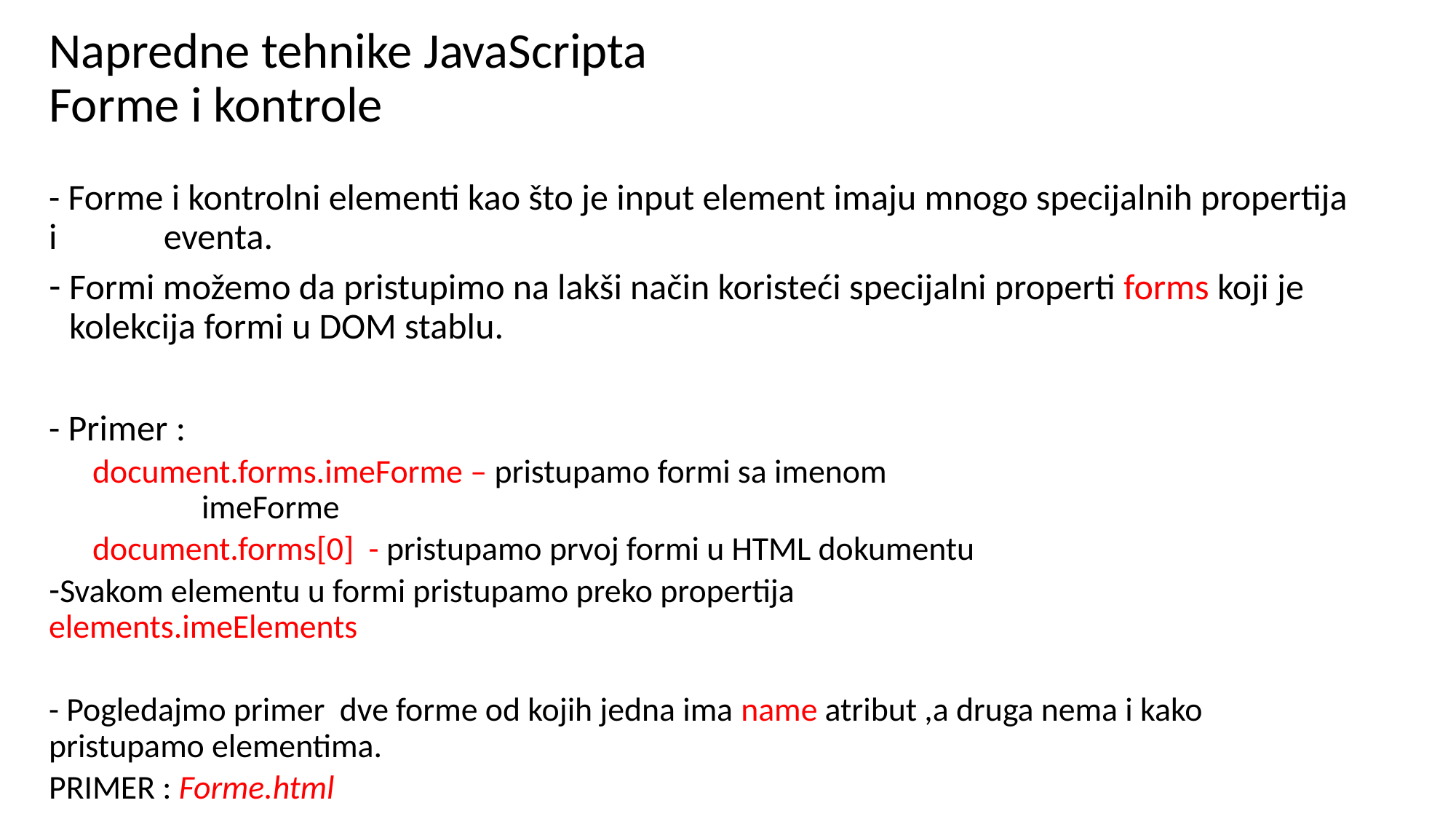

# Napredne tehnike JavaScripta Forme i kontrole
- Forme i kontrolni elementi kao što je input element imaju mnogo specijalnih propertija i             eventa.
Formi možemo da pristupimo na lakši način koristeći specijalni properti forms koji je kolekcija formi u DOM stablu.

- Primer :
document.forms.imeForme – pristupamo formi sa imenom 					imeForme
document.forms[0]  - pristupamo prvoj formi u HTML dokumentu
Svakom elementu u formi pristupamo preko propertija 			                   elements.imeElements

- Pogledajmo primer  dve forme od kojih jedna ima name atribut ,a druga nema i kako  pristupamo elementima.
PRIMER : Forme.html